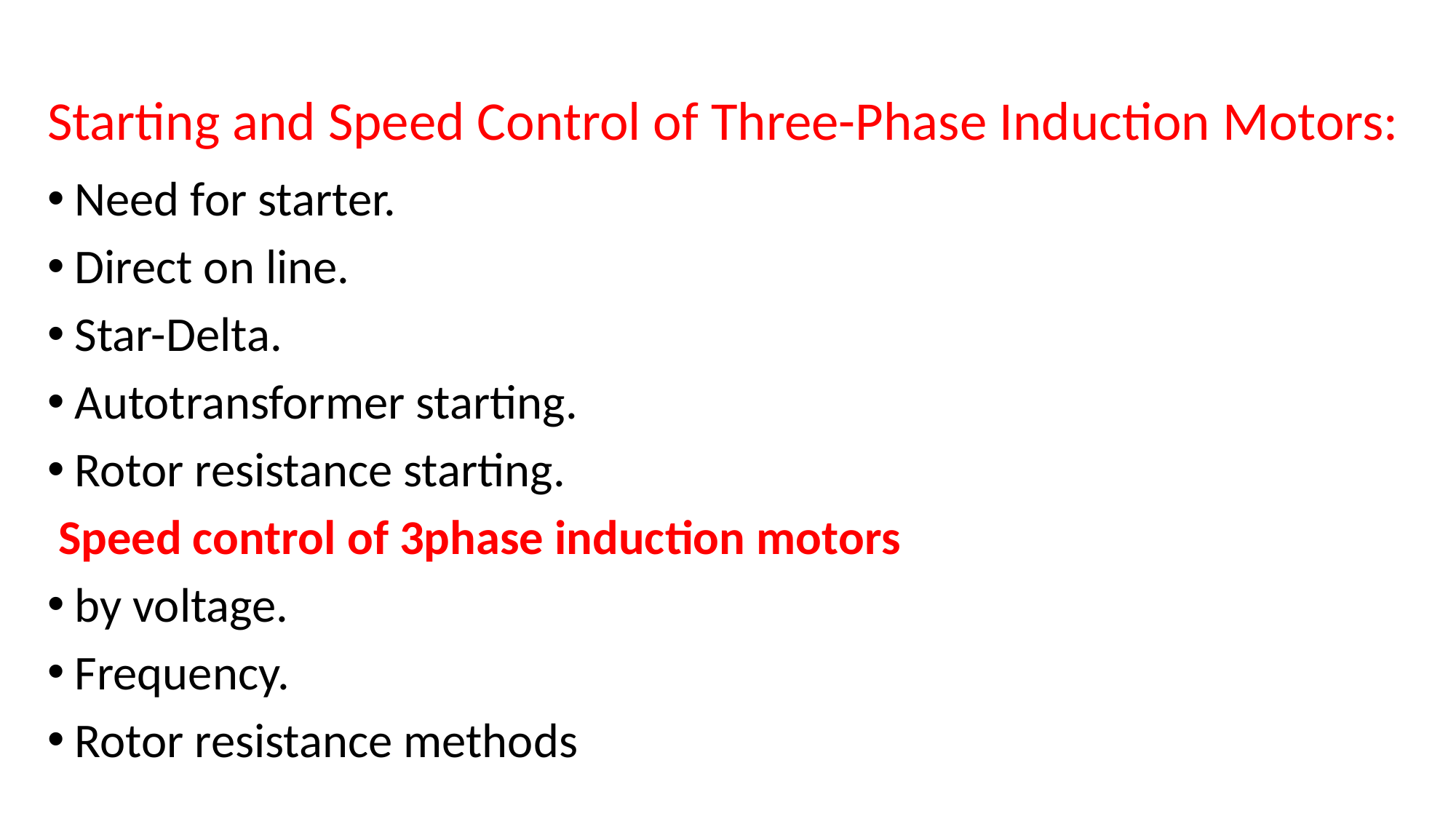

# Starting and Speed Control of Three-Phase Induction Motors:
Need for starter.
Direct on line.
Star-Delta.
Autotransformer starting.
Rotor resistance starting.
 Speed control of 3phase induction motors
by voltage.
Frequency.
Rotor resistance methods